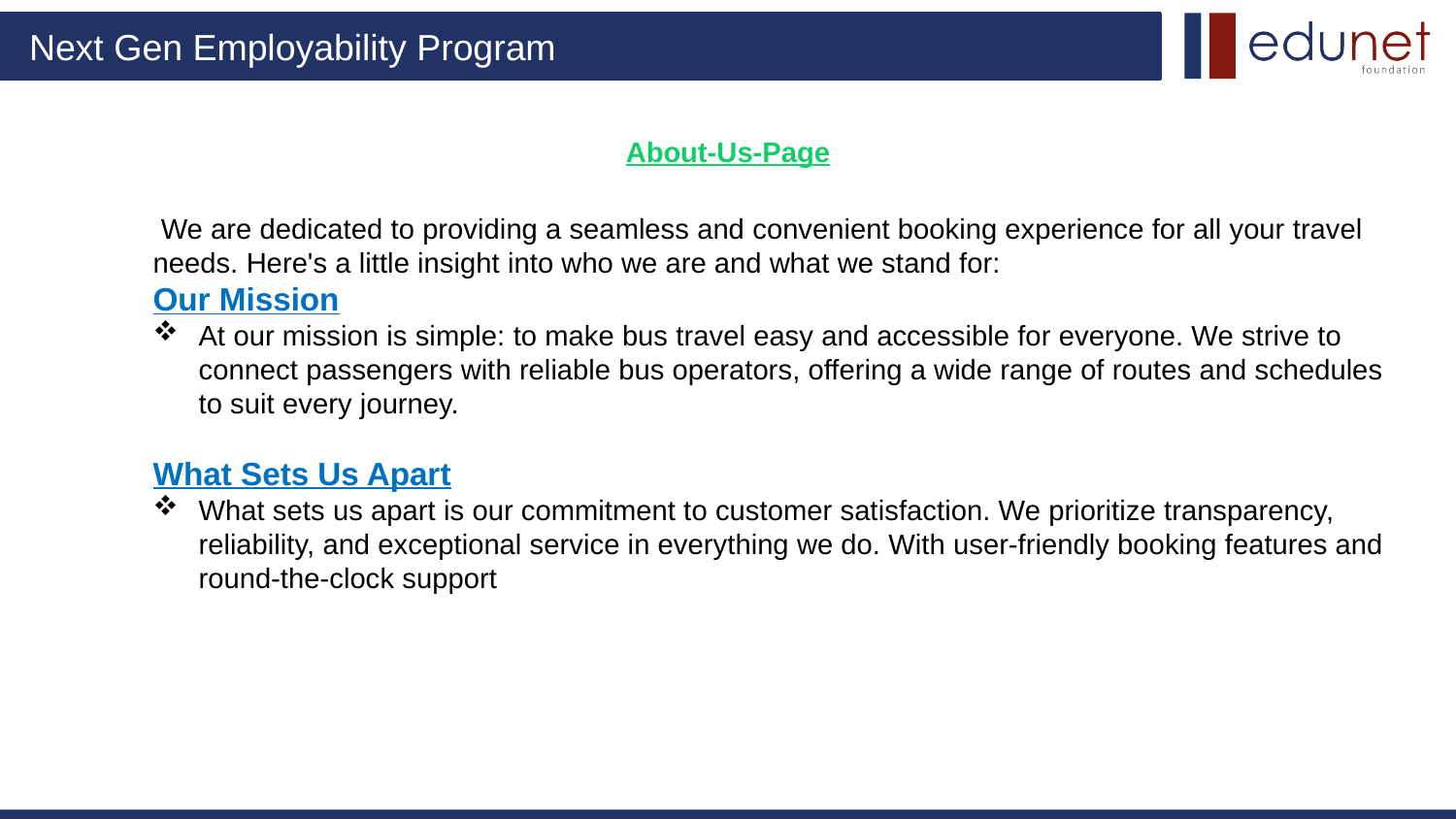

# About-Us-Page

 We are dedicated to providing a seamless and convenient booking experience for all your travel needs. Here's a little insight into who we are and what we stand for:
Our Mission
At our mission is simple: to make bus travel easy and accessible for everyone. We strive to connect passengers with reliable bus operators, offering a wide range of routes and schedules to suit every journey.

What Sets Us Apart
What sets us apart is our commitment to customer satisfaction. We prioritize transparency, reliability, and exceptional service in everything we do. With user-friendly booking features and round-the-clock support